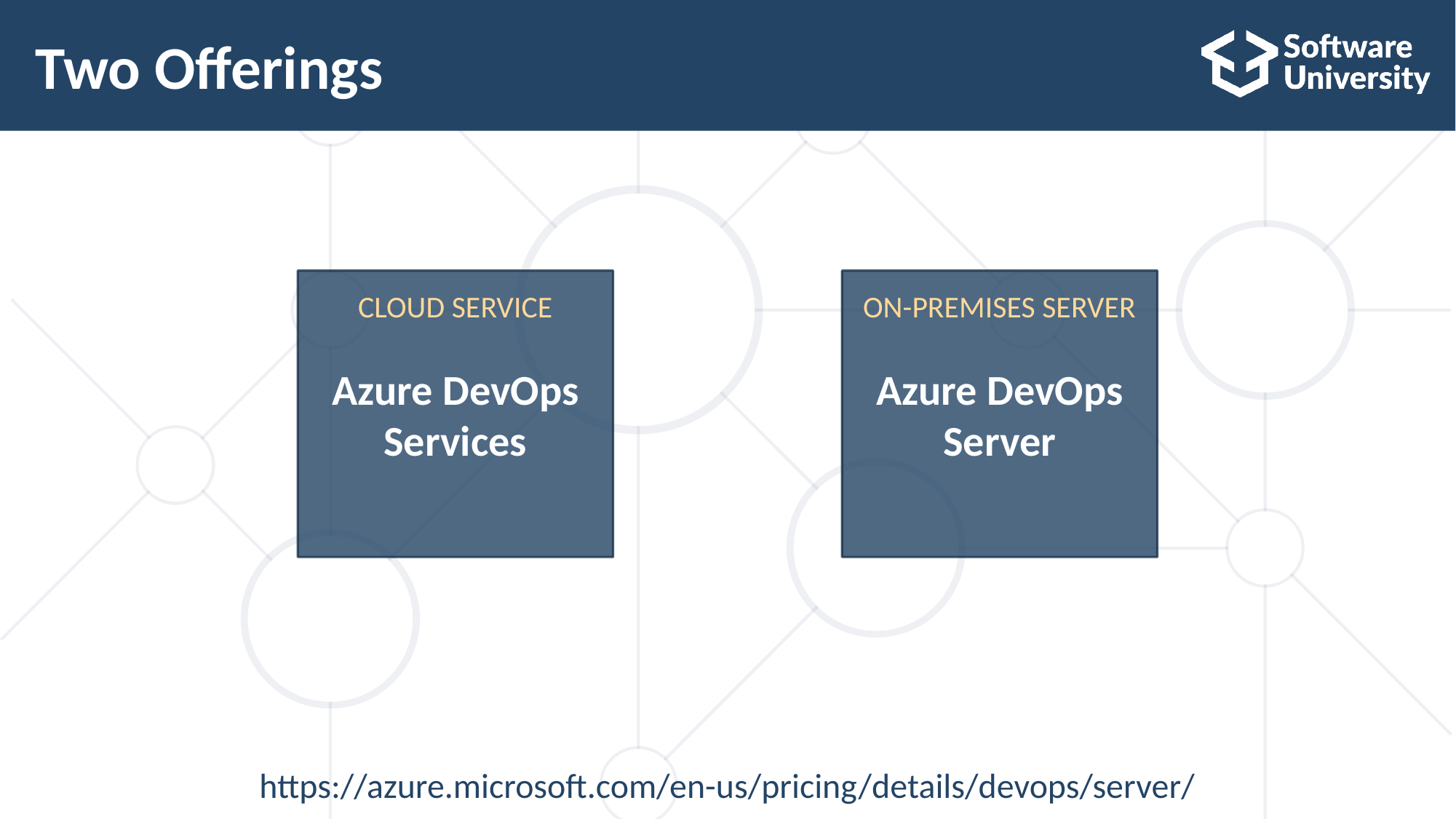

# Two Offerings
Azure DevOps Services
CLOUD SERVICE
Azure DevOps Server
ON-PREMISES SERVER
https://azure.microsoft.com/en-us/pricing/details/devops/server/